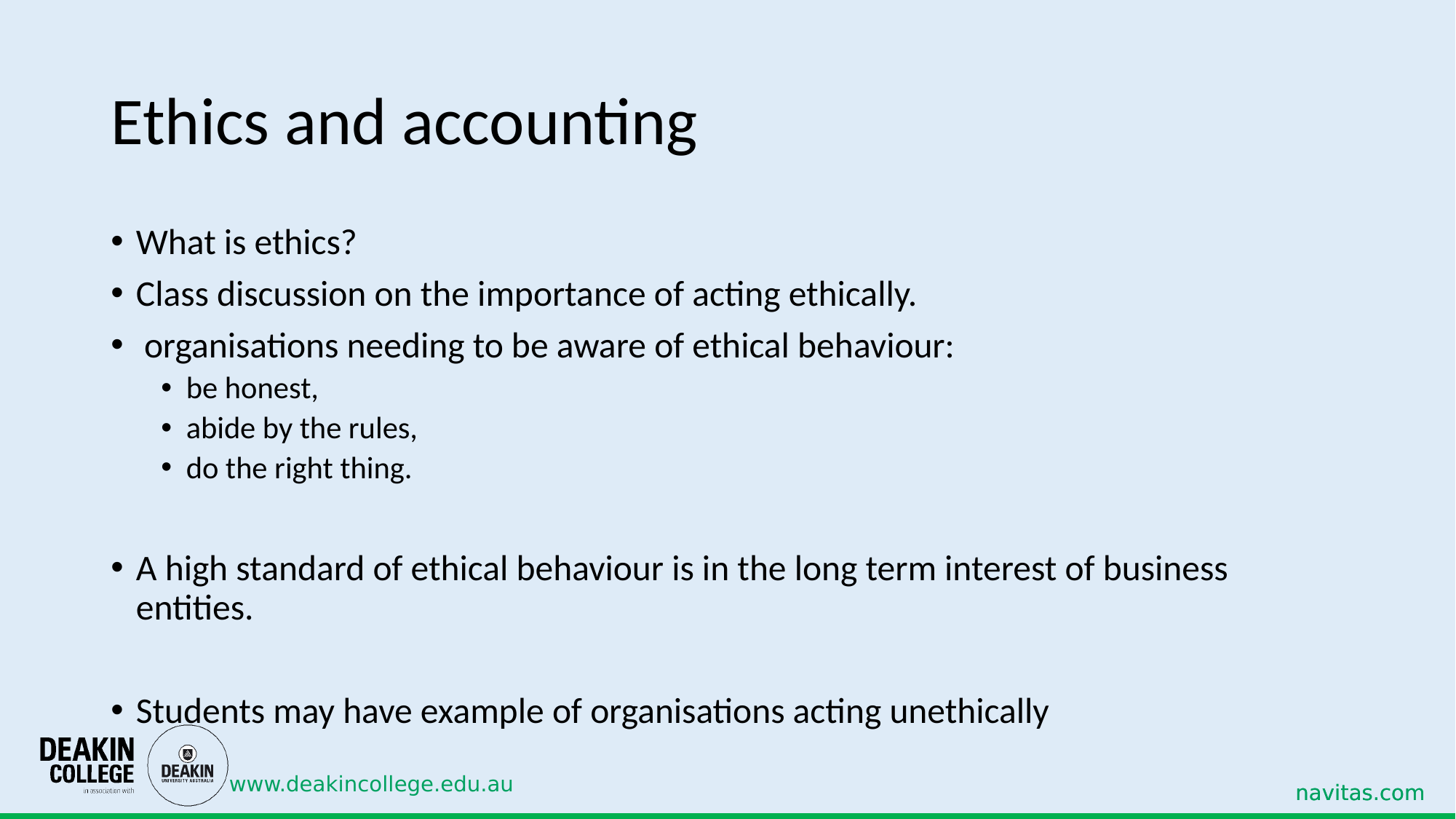

# Ethics and accounting
What is ethics?
Class discussion on the importance of acting ethically.
 organisations needing to be aware of ethical behaviour:
be honest,
abide by the rules,
do the right thing.

A high standard of ethical behaviour is in the long term interest of business entities.

Students may have example of organisations acting unethically